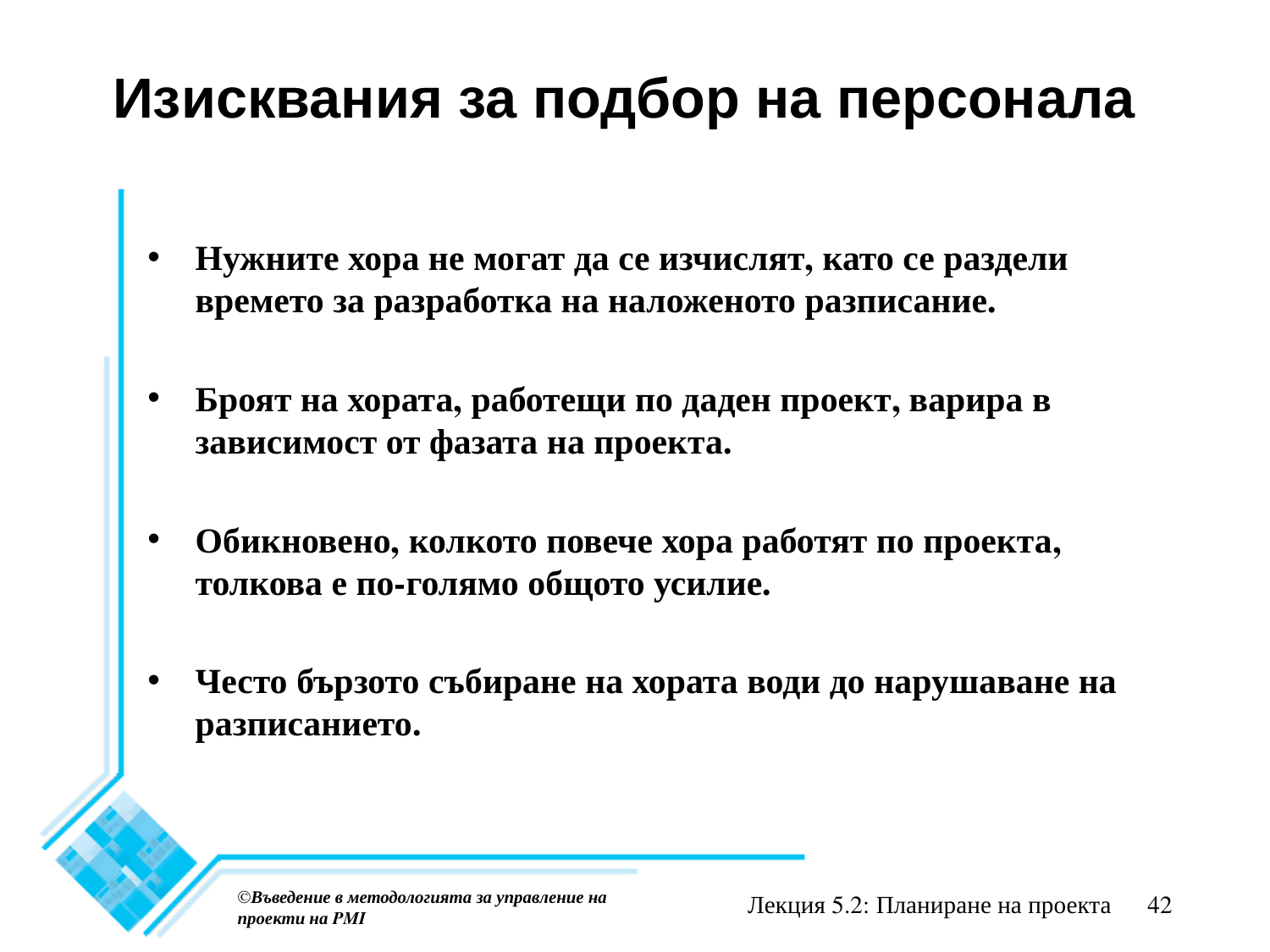

# Изисквания за подбор на персонала

Нужните хора не могат да се изчислят, като се раздели времето за разработка на наложеното разписание.

Броят на хората, работещи по даден проект, варира в зависимост от фазата на проекта.

Обикновено, колкото повече хора работят по проекта, толкова е по-голямо общото усилие.

Често бързото събиране на хората води до нарушаване на разписанието.
©Въведение в методологията за управление на проекти на PMI

Лекция 5.2: Планиране на проекта
42